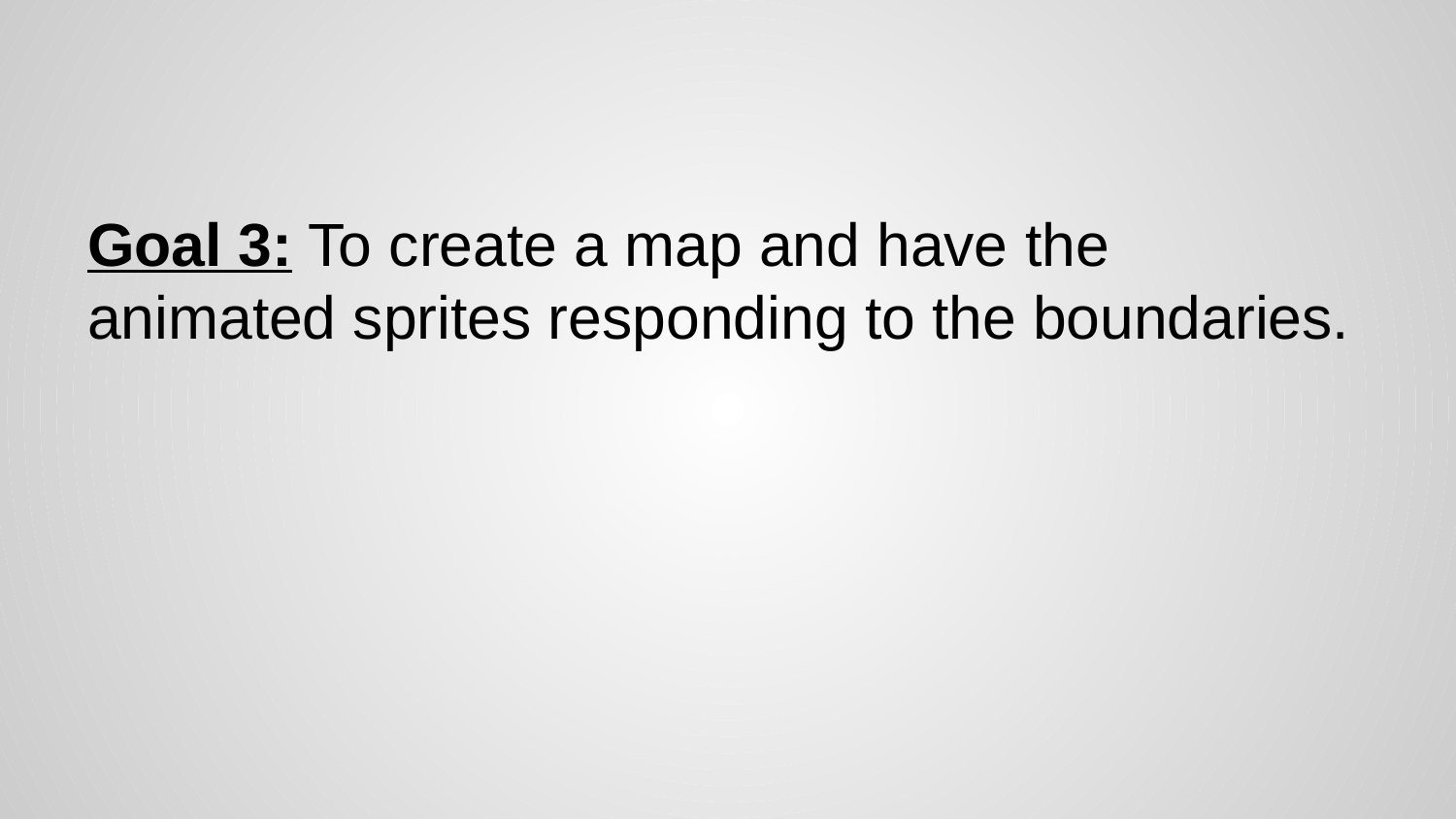

Goal 3: To create a map and have the animated sprites responding to the boundaries.